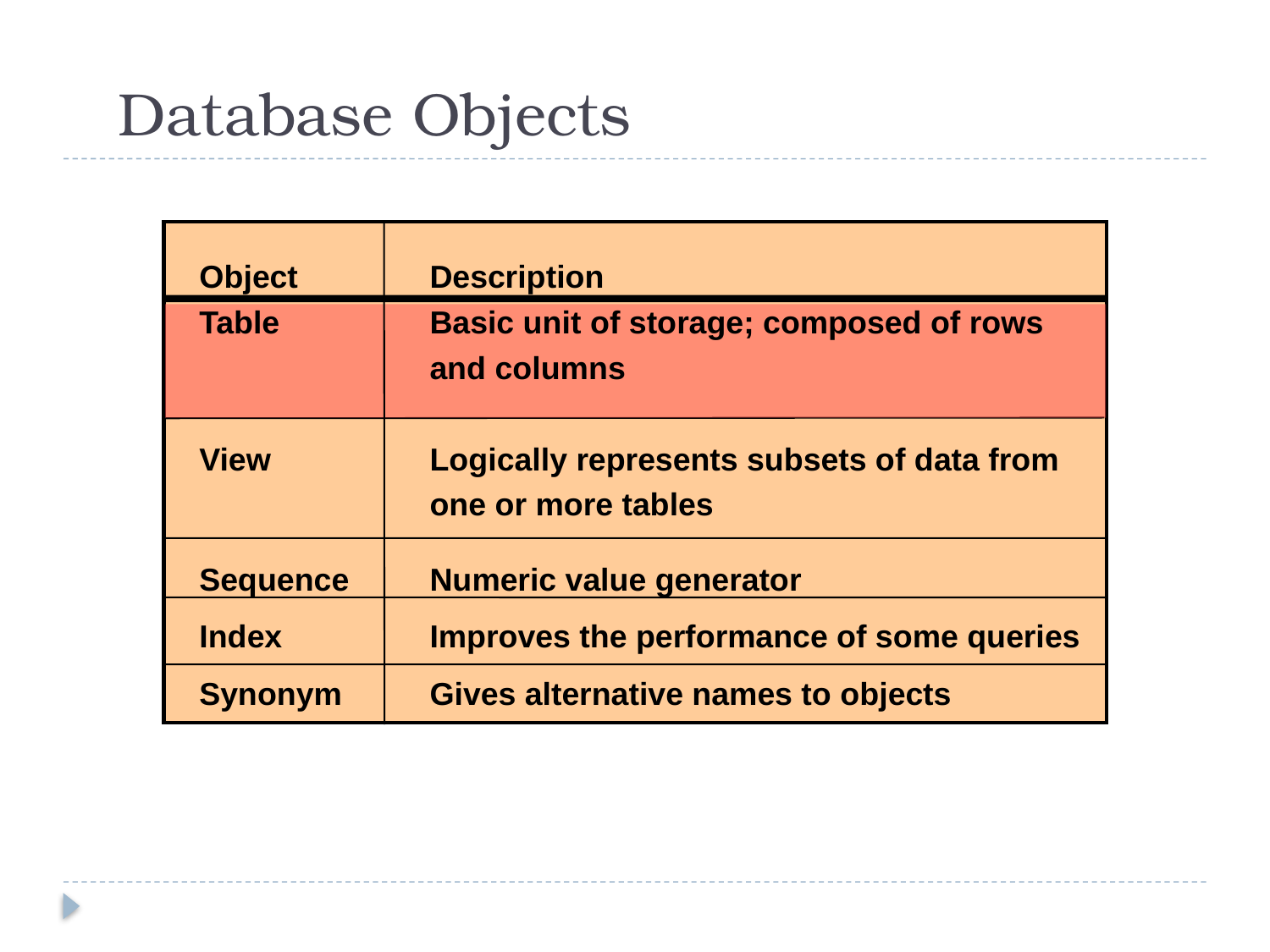

# Database Objects

Object	Description
Table	Basic unit of storage; composed of rows  		and columns

View 	Logically represents subsets of data from    	one or more tables

Sequence 	Numeric value generator
Index	Improves the performance of some queries
Synonym 	Gives alternative names to objects